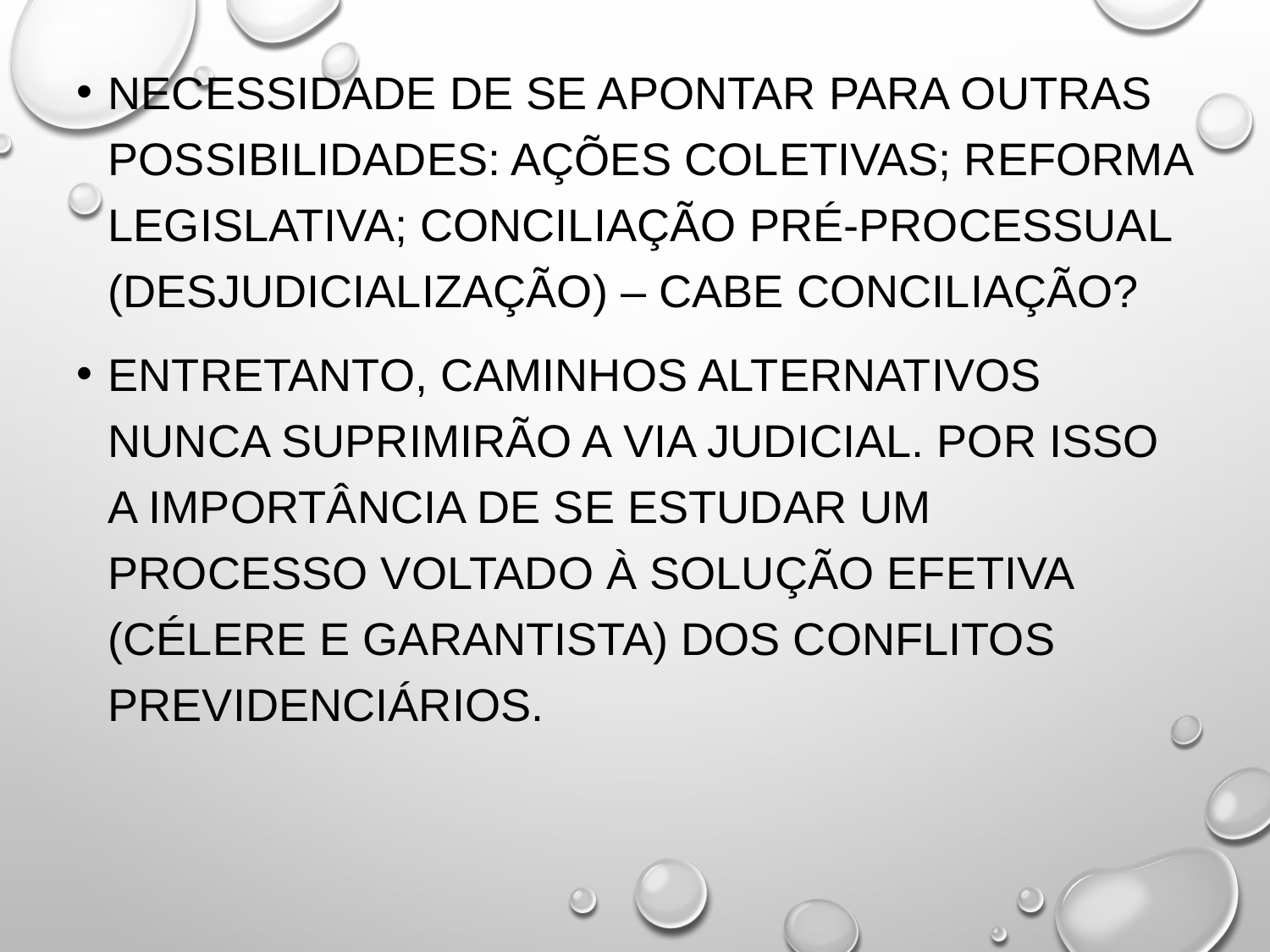

Necessidade de se apontar para outras possibilidades: ações coletivas; reforma legislativa; conciliação pré-processual (desjudicialização) – cabe conciliação?
Entretanto, caminhos alternativos nunca suprimirão a via judicial. Por isso a importância de se estudar um processo voltado à solução efetiva (célere e garantista) dos conflitos previdenciários.
#